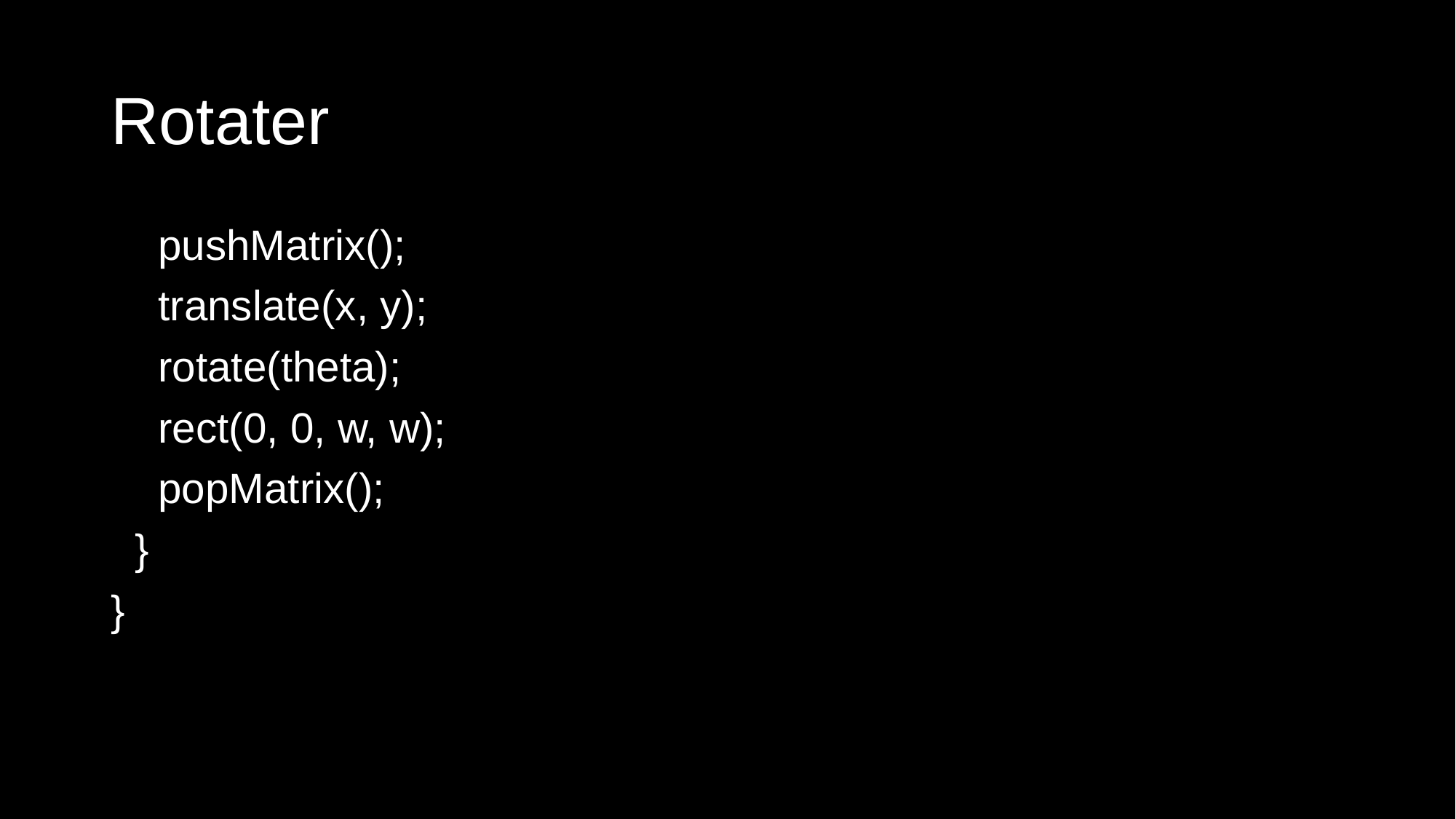

# Rotater
    pushMatrix();
    translate(x, y);
    rotate(theta);
    rect(0, 0, w, w);
    popMatrix();
  }
}